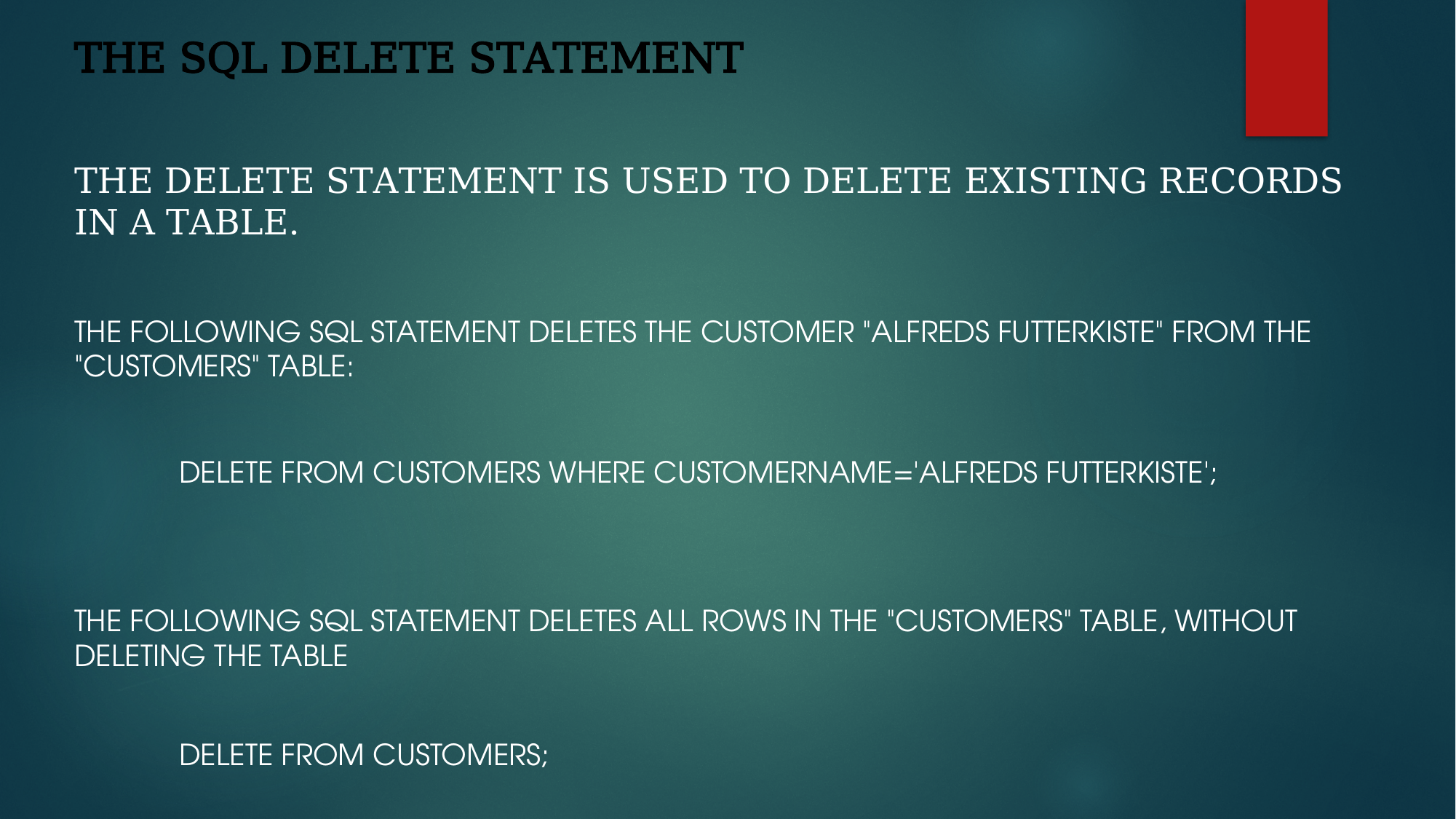

The SQL DELETE Statement

The DELETE statement is used to delete existing records in a table.

The following SQL statement deletes the customer "Alfreds Futterkiste" from the "Customers" table:

			DELETE FROM Customers WHERE CustomerName='Alfreds Futterkiste';

The following SQL statement deletes all rows in the "Customers" table, without deleting the table

			DELETE FROM Customers;